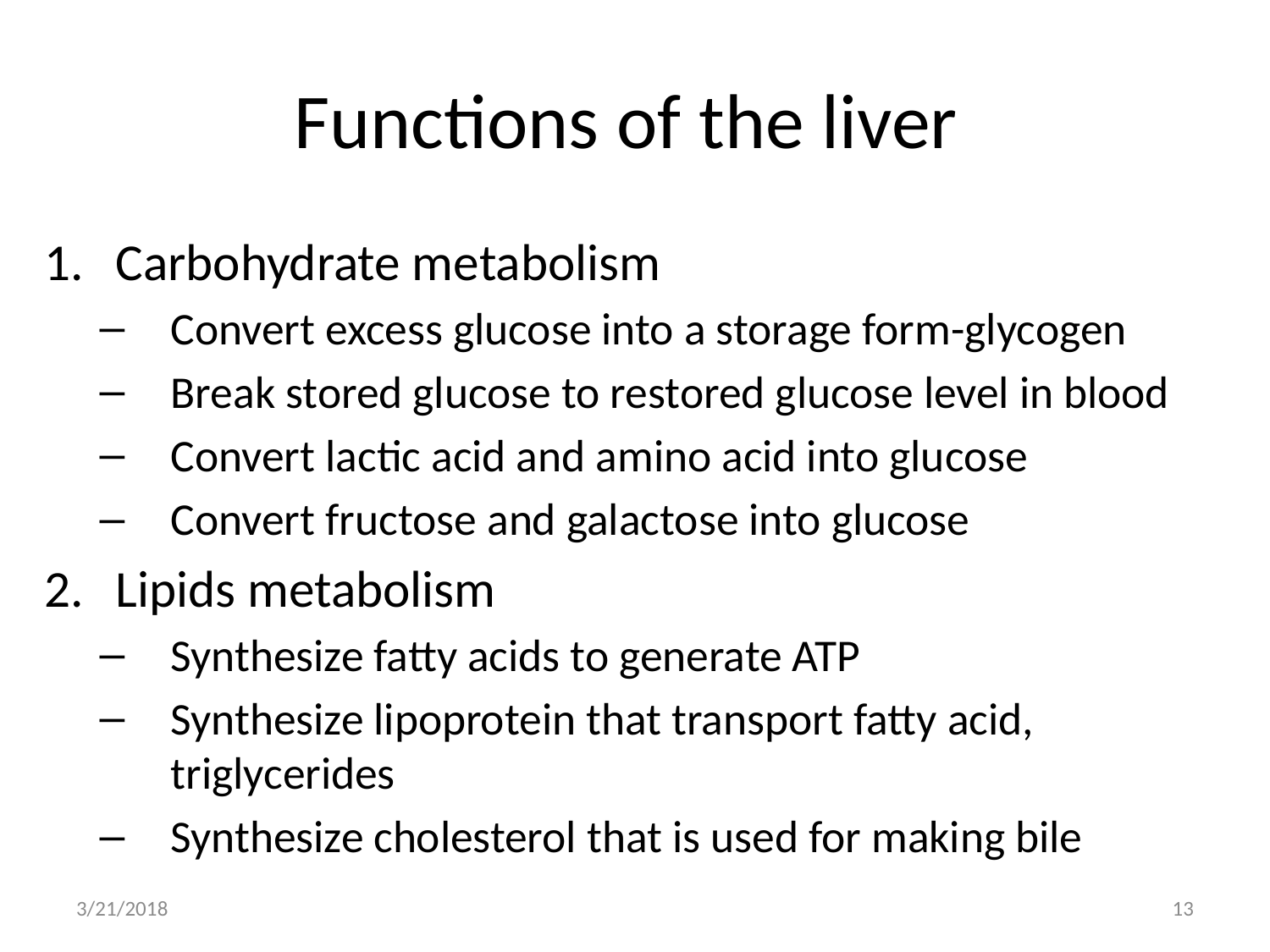

# Functions of the liver
Carbohydrate metabolism
Convert excess glucose into a storage form-glycogen
Break stored glucose to restored glucose level in blood
Convert lactic acid and amino acid into glucose
Convert fructose and galactose into glucose
Lipids metabolism
Synthesize fatty acids to generate ATP
Synthesize lipoprotein that transport fatty acid, triglycerides
Synthesize cholesterol that is used for making bile
3/21/2018
13